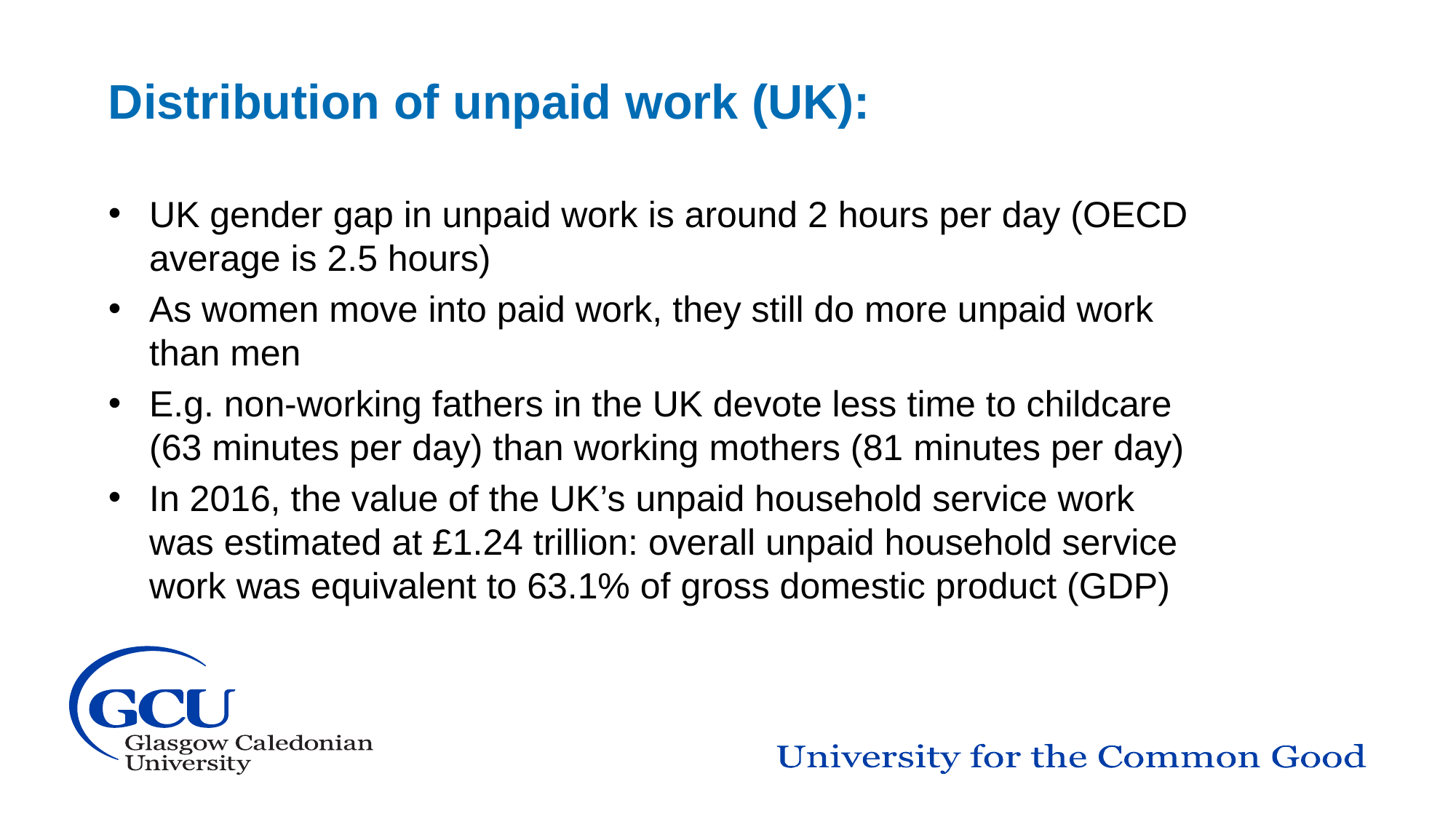

Distribution of unpaid work (UK):
UK gender gap in unpaid work is around 2 hours per day (OECD average is 2.5 hours)
As women move into paid work, they still do more unpaid work than men
E.g. non-working fathers in the UK devote less time to childcare (63 minutes per day) than working mothers (81 minutes per day)
In 2016, the value of the UK’s unpaid household service work was estimated at £1.24 trillion: overall unpaid household service work was equivalent to 63.1% of gross domestic product (GDP)